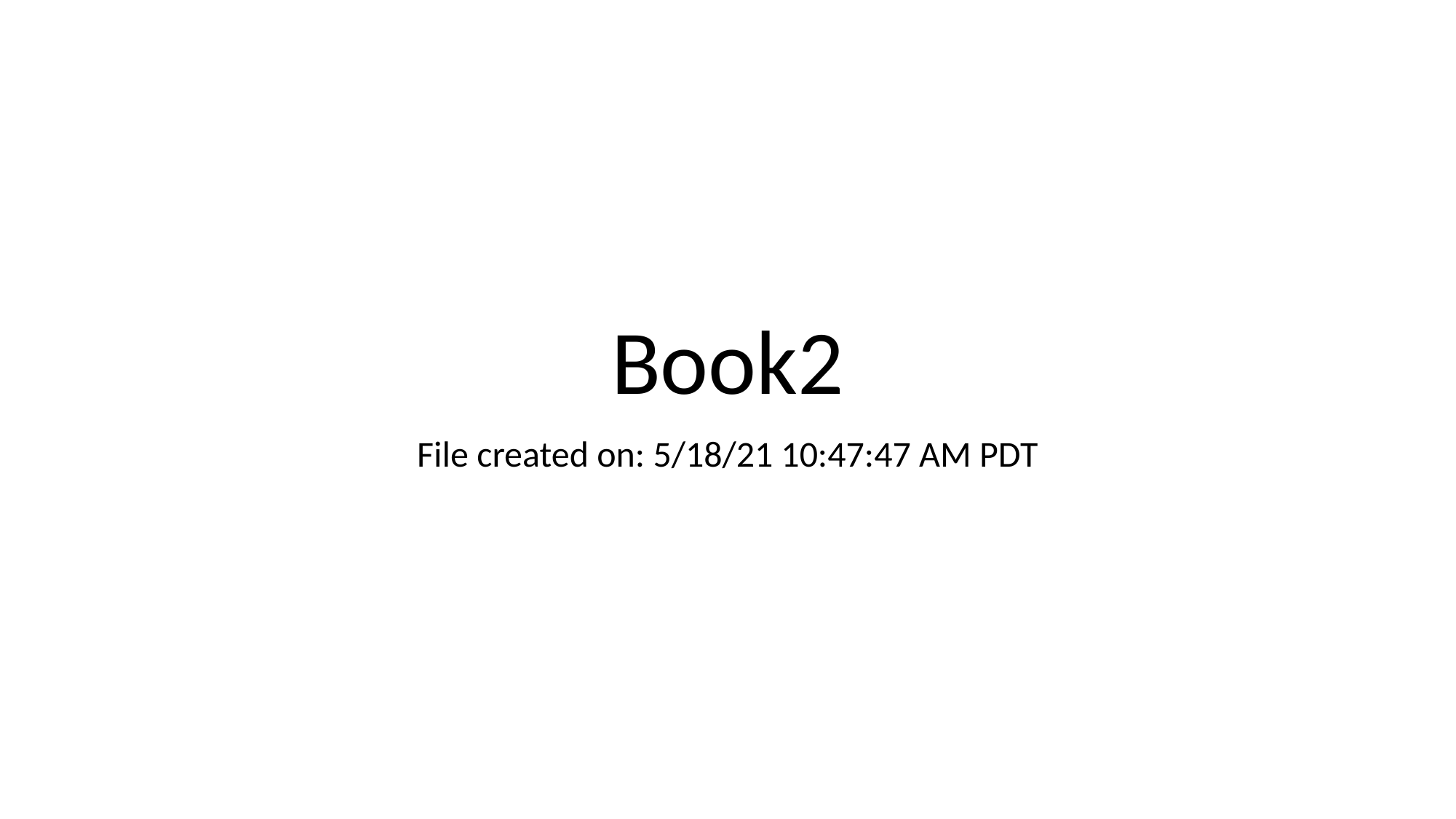

# Book2
File created on: 5/18/21 10:47:47 AM PDT